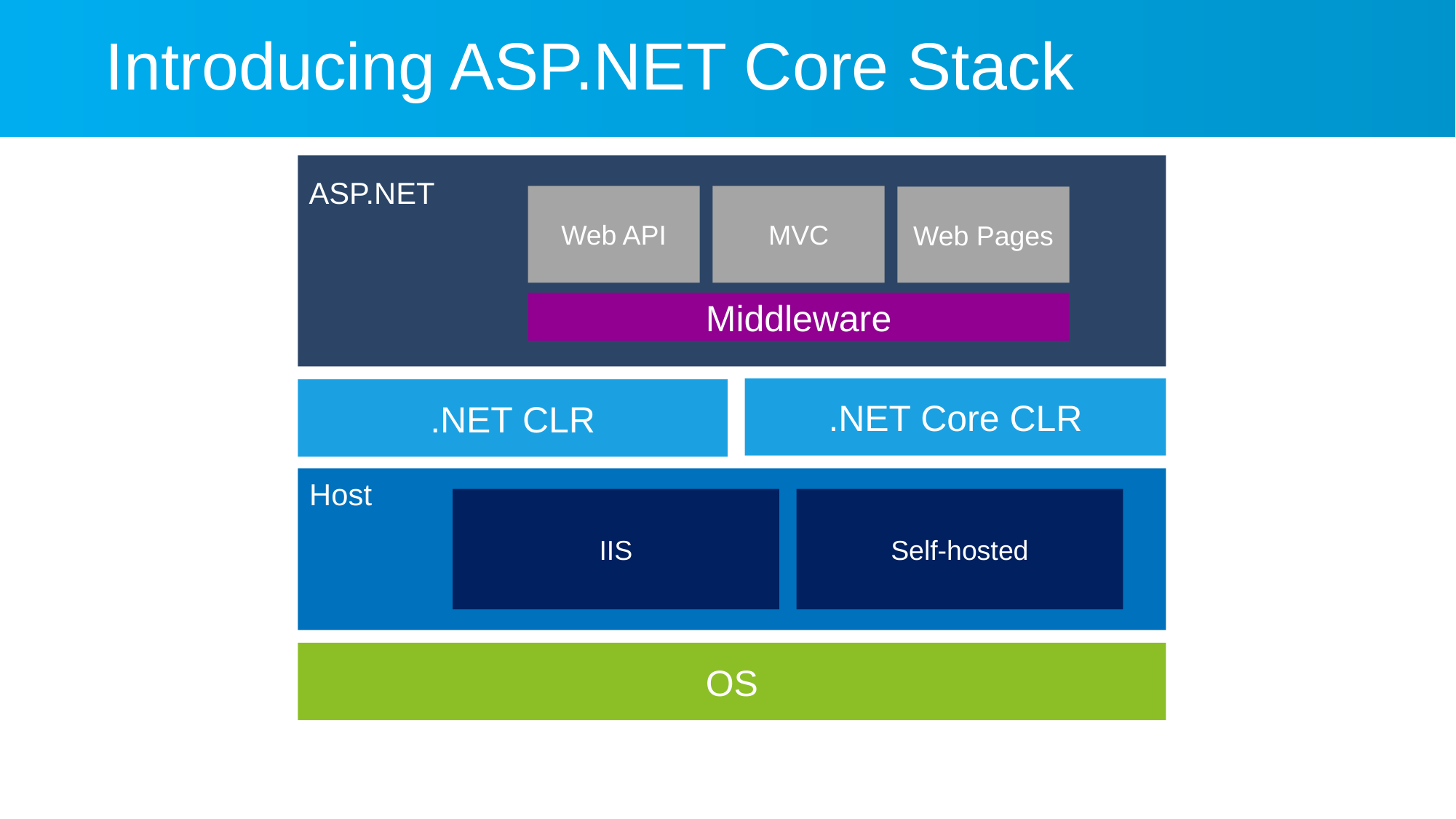

# Introducing ASP.NET Core Stack

ASP.NET

Web API

MVC

Web Pages
Middleware

.NET Core CLR

.NET CLR

Host

IIS

Self-hosted

OS